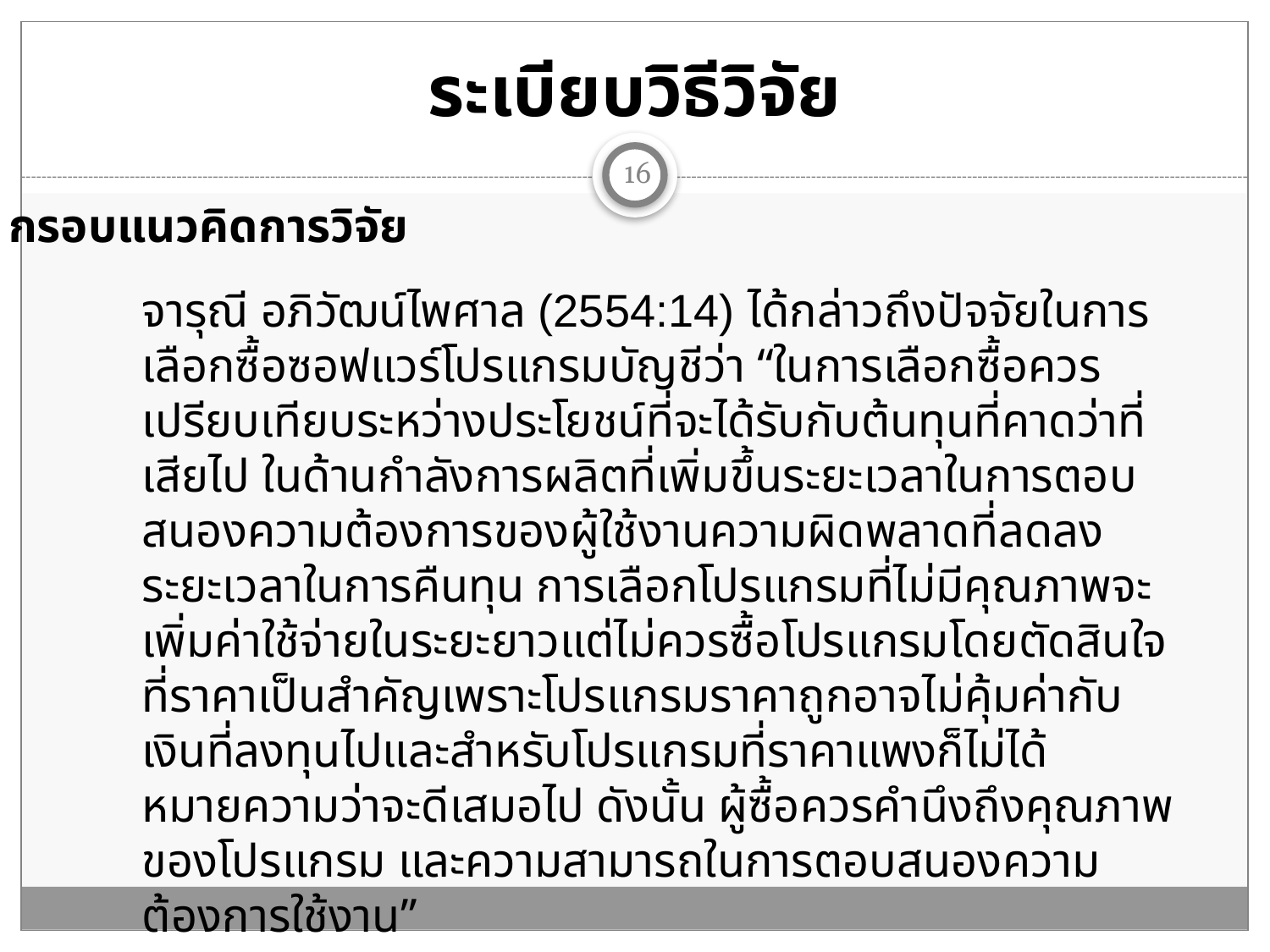

# ระเบียบวิธีวิจัย
16
กรอบแนวคิดการวิจัย
จารุณี อภิวัฒน์ไพศาล (2554:14) ได้กล่าวถึงปัจจัยในการเลือกซื้อซอฟแวร์โปรแกรมบัญชีว่า “ในการเลือกซื้อควรเปรียบเทียบระหว่างประโยชน์ที่จะได้รับกับต้นทุนที่คาดว่าที่เสียไป ในด้านกำลังการผลิตที่เพิ่มขึ้นระยะเวลาในการตอบสนองความต้องการของผู้ใช้งานความผิดพลาดที่ลดลง ระยะเวลาในการคืนทุน การเลือกโปรแกรมที่ไม่มีคุณภาพจะเพิ่มค่าใช้จ่ายในระยะยาวแต่ไม่ควรซื้อโปรแกรมโดยตัดสินใจที่ราคาเป็นสำคัญเพราะโปรแกรมราคาถูกอาจไม่คุ้มค่ากับเงินที่ลงทุนไปและสำหรับโปรแกรมที่ราคาแพงก็ไม่ได้หมายความว่าจะดีเสมอไป ดังนั้น ผู้ซื้อควรคำนึงถึงคุณภาพของโปรแกรม และความสามารถในการตอบสนองความต้องการใช้งาน”